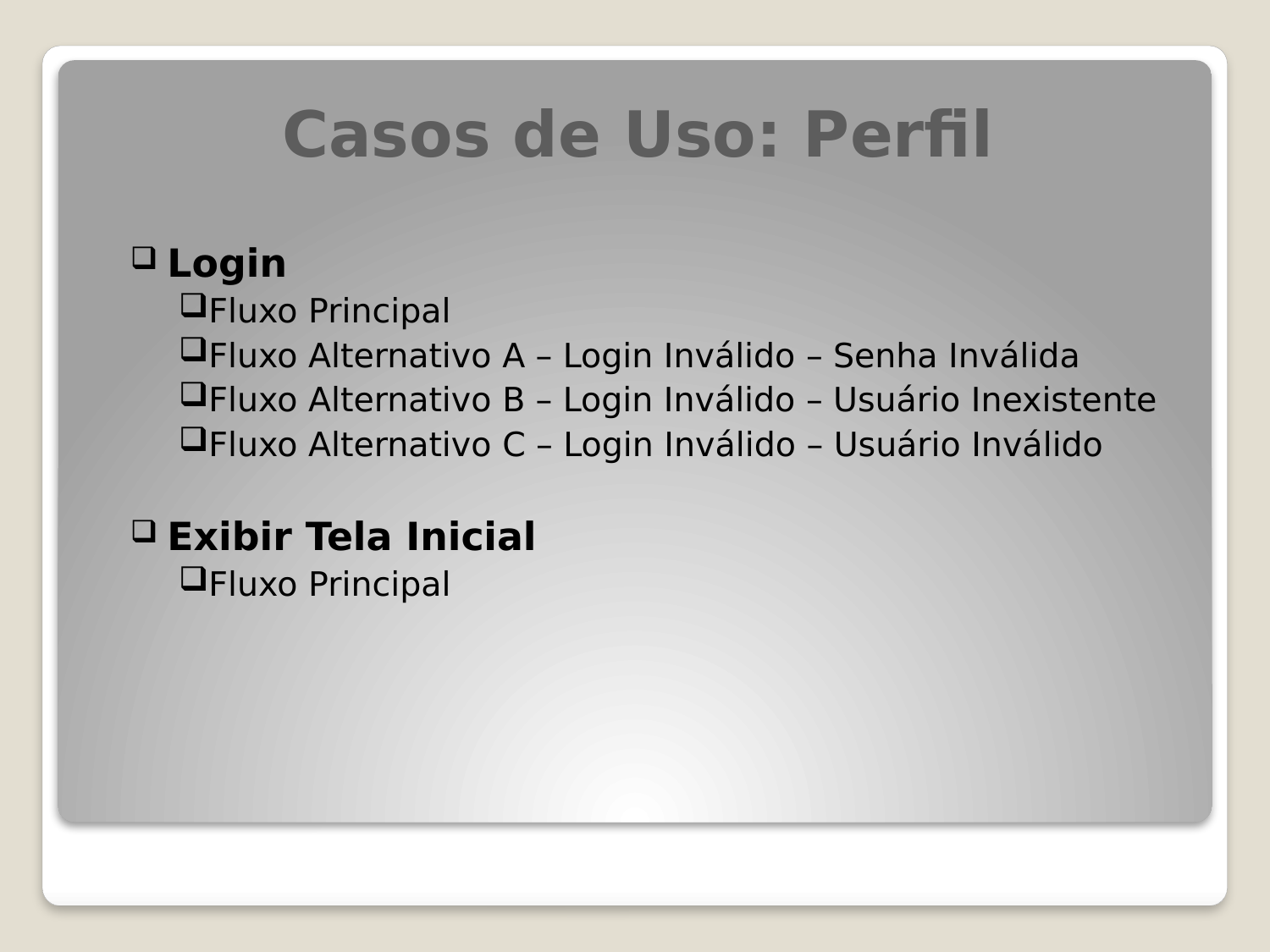

# Casos de Uso: Perfil
Login
Fluxo Principal
Fluxo Alternativo A – Login Inválido – Senha Inválida
Fluxo Alternativo B – Login Inválido – Usuário Inexistente
Fluxo Alternativo C – Login Inválido – Usuário Inválido

Exibir Tela Inicial
Fluxo Principal